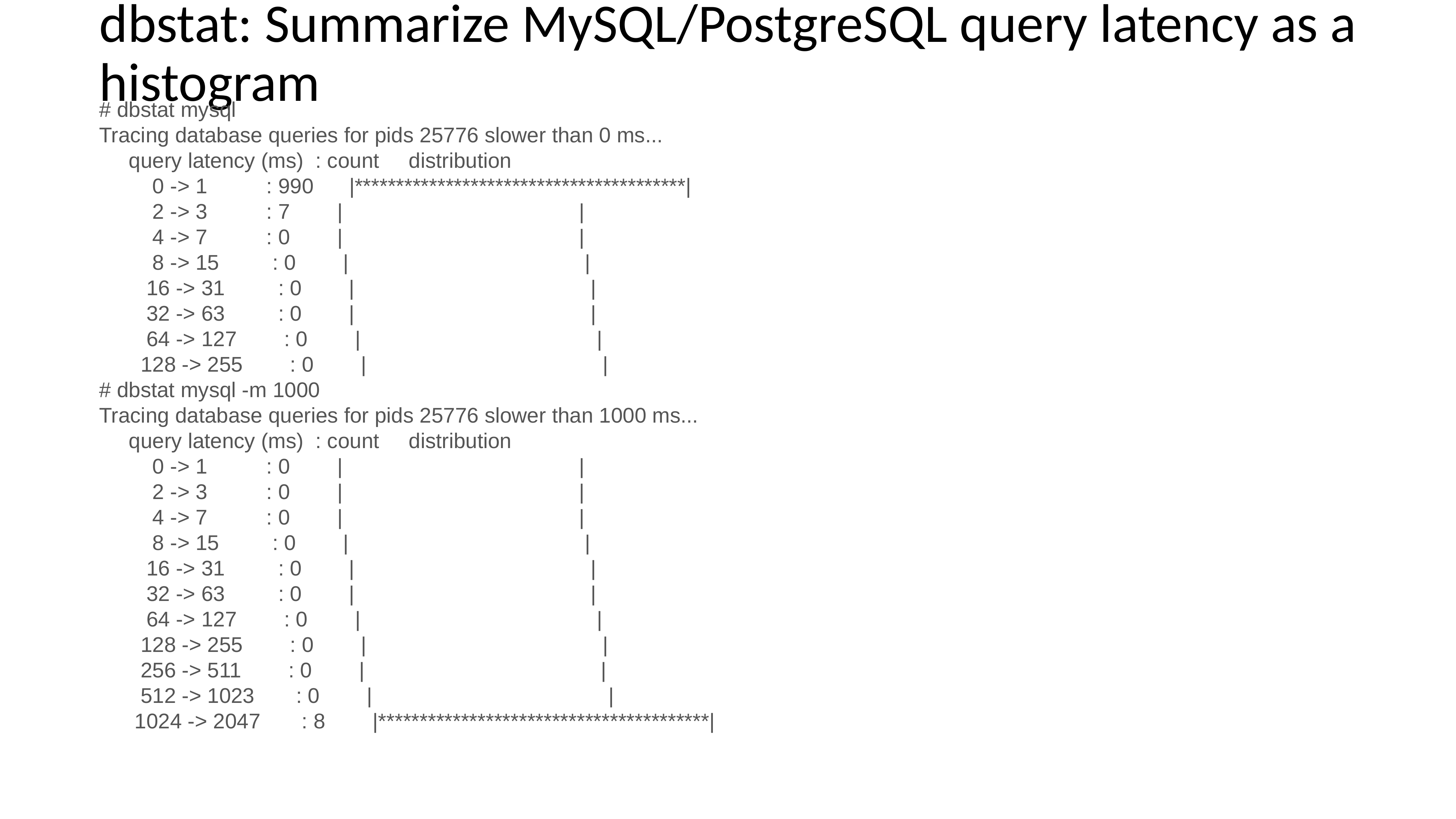

dbstat: Summarize MySQL/PostgreSQL query latency as a histogram
# dbstat mysql
Tracing database queries for pids 25776 slower than 0 ms...
     query latency (ms)  : count     distribution
         0 -> 1          : 990      |****************************************|
         2 -> 3          : 7        |                                        |
         4 -> 7          : 0        |                                        |
         8 -> 15         : 0        |                                        |
        16 -> 31         : 0        |                                        |
        32 -> 63         : 0        |                                        |
        64 -> 127        : 0        |                                        |
       128 -> 255        : 0        |                                        |
# dbstat mysql -m 1000
Tracing database queries for pids 25776 slower than 1000 ms...
     query latency (ms)  : count     distribution
         0 -> 1          : 0        |                                        |
         2 -> 3          : 0        |                                        |
         4 -> 7          : 0        |                                        |
         8 -> 15         : 0        |                                        |
        16 -> 31         : 0        |                                        |
        32 -> 63         : 0        |                                        |
        64 -> 127        : 0        |                                        |
       128 -> 255        : 0        |                                        |
       256 -> 511        : 0        |                                        |
       512 -> 1023       : 0        |                                        |
      1024 -> 2047       : 8        |****************************************|